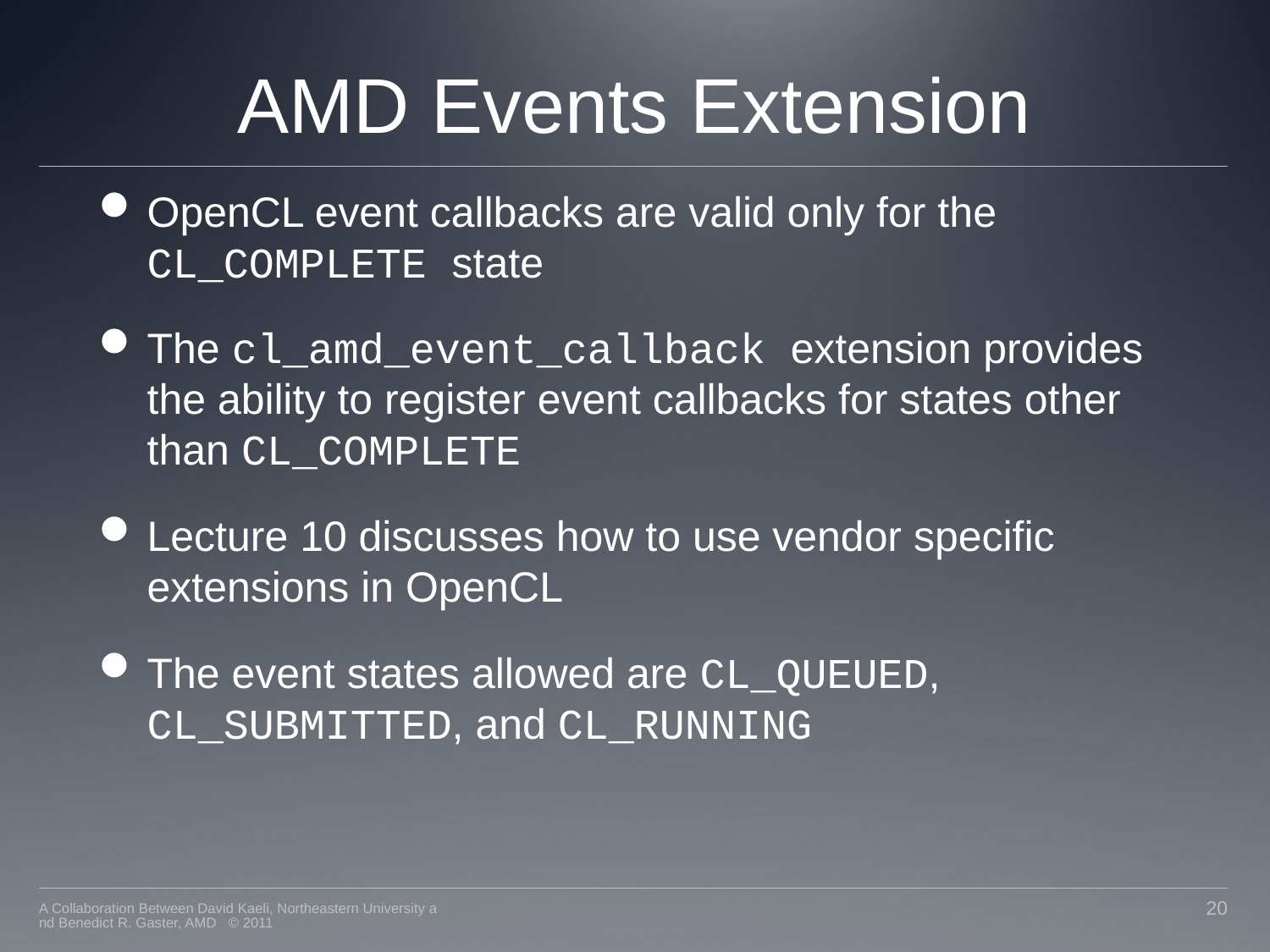

# AMD Events Extension
OpenCL event callbacks are valid only for the  CL_COMPLETE state
The cl_amd_event_callback extension provides the ability to register event callbacks for states other than CL_COMPLETE
Lecture 10 discusses how to use vendor specific extensions in OpenCL
The event states allowed are cl_queued, cl_submitted, and cl_running
A Collaboration Between David Kaeli, Northeastern University and Benedict R. Gaster, AMD   © 2011
20